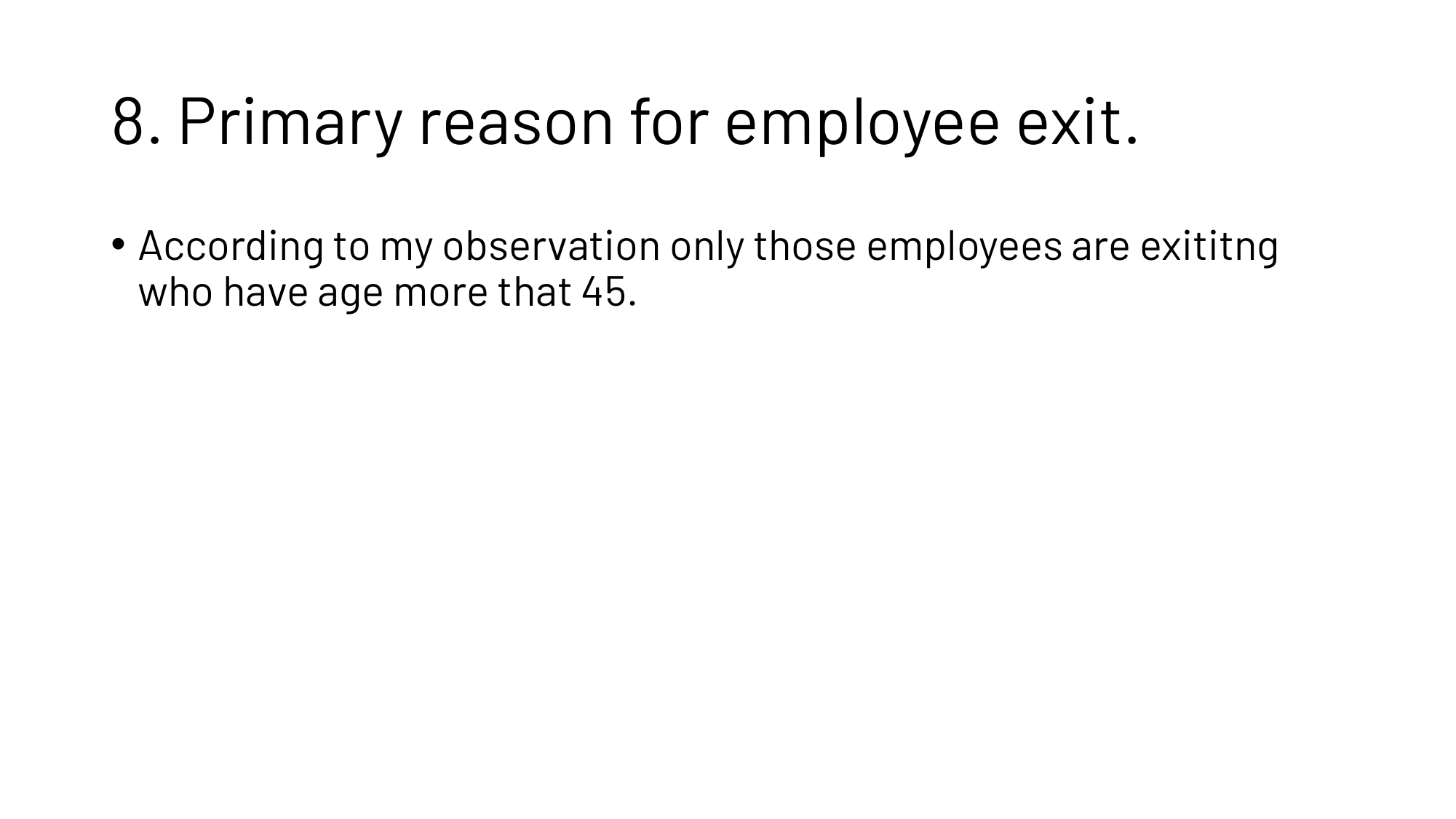

# 8. Primary reason for employee exit.
According to my observation only those employees are exititng who have age more that 45.